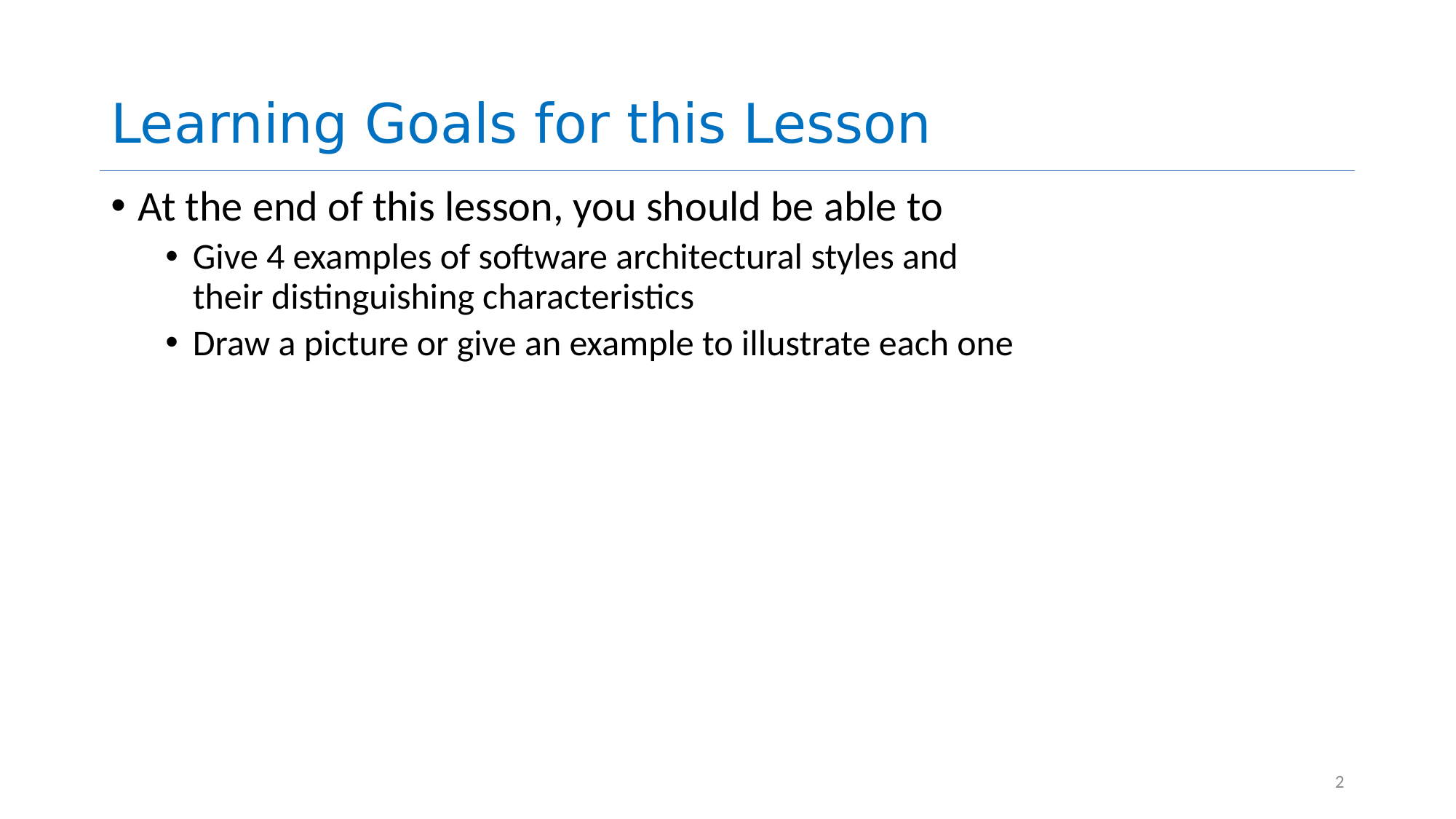

# Learning Goals for this Lesson
At the end of this lesson, you should be able to
Give 4 examples of software architectural styles and their distinguishing characteristics
Draw a picture or give an example to illustrate each one
2